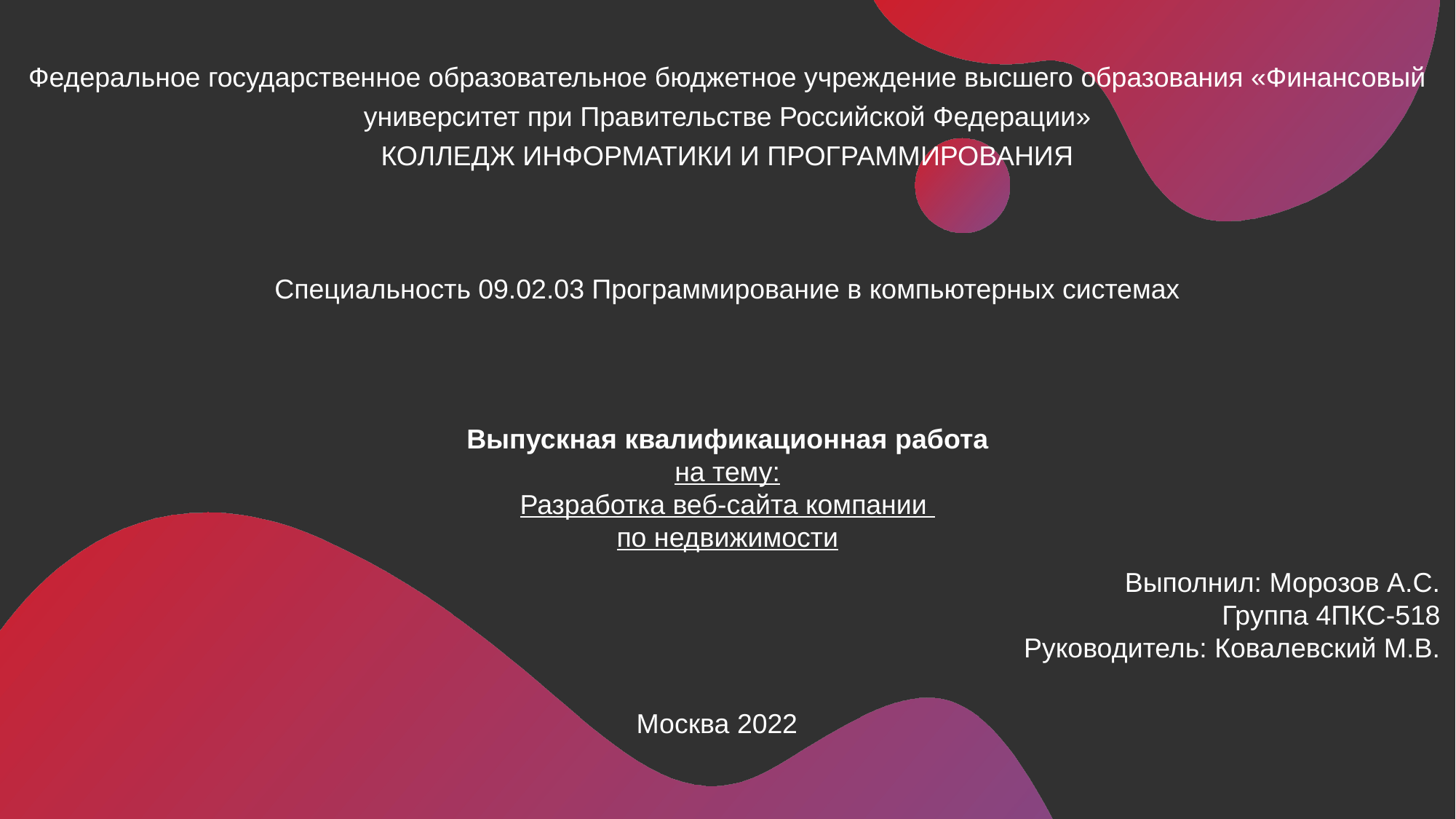

Федеральное государственное образовательное бюджетное учреждение высшего образования «Финансовый университет при Правительстве Российской Федерации»
КОЛЛЕДЖ ИНФОРМАТИКИ И ПРОГРАММИРОВАНИЯ

Специальность 09.02.03 Программирование в компьютерных системах
Выпускная квалификационная работа
на тему:
Разработка веб-сайта компании
по недвижимости

Выполнил: Морозов А.С.
Группа 4ПКС-518
Руководитель: Ковалевский М.В.
Москва 2022